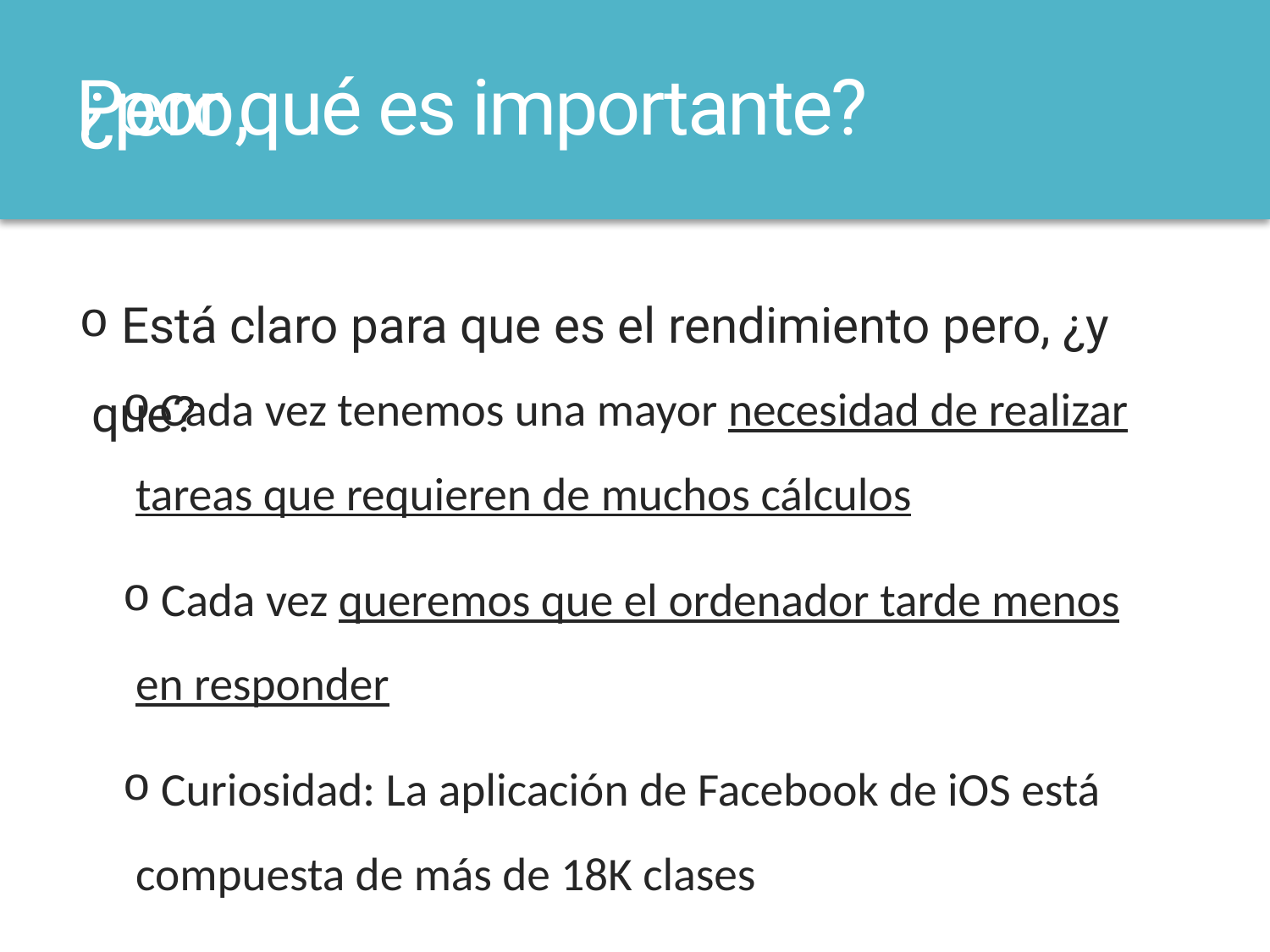

# ¿por qué es importante?
Pero,
 Está claro para que es el rendimiento pero, ¿y que?
 Cada vez tenemos una mayor necesidad de realizar tareas que requieren de muchos cálculos
 Cada vez queremos que el ordenador tarde menos en responder
 Curiosidad: La aplicación de Facebook de iOS está compuesta de más de 18K clases